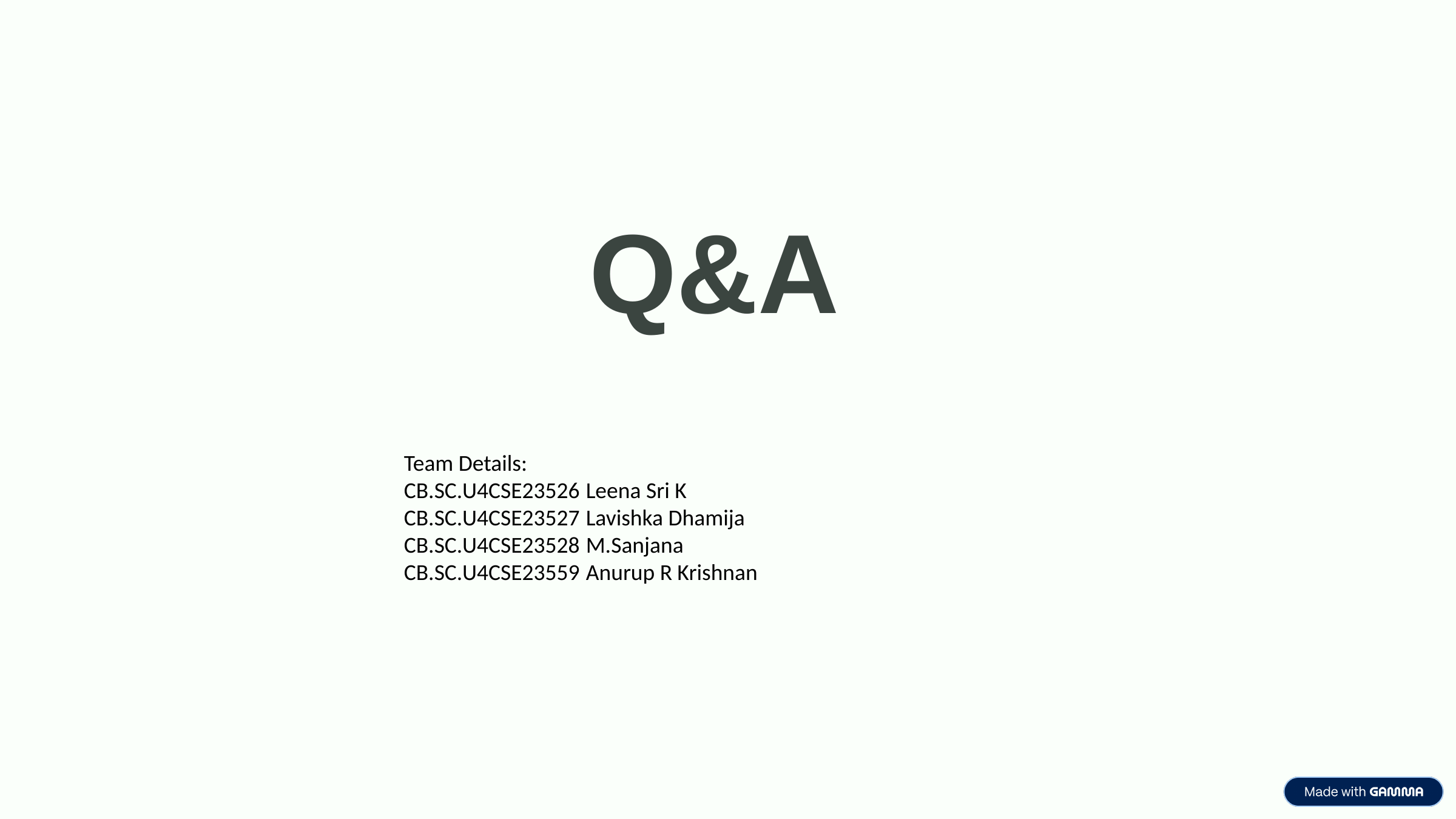

Q&A
Team Details:
CB.SC.U4CSE23526	Leena Sri K
CB.SC.U4CSE23527	Lavishka Dhamija
CB.SC.U4CSE23528	M.Sanjana
CB.SC.U4CSE23559	Anurup R Krishnan